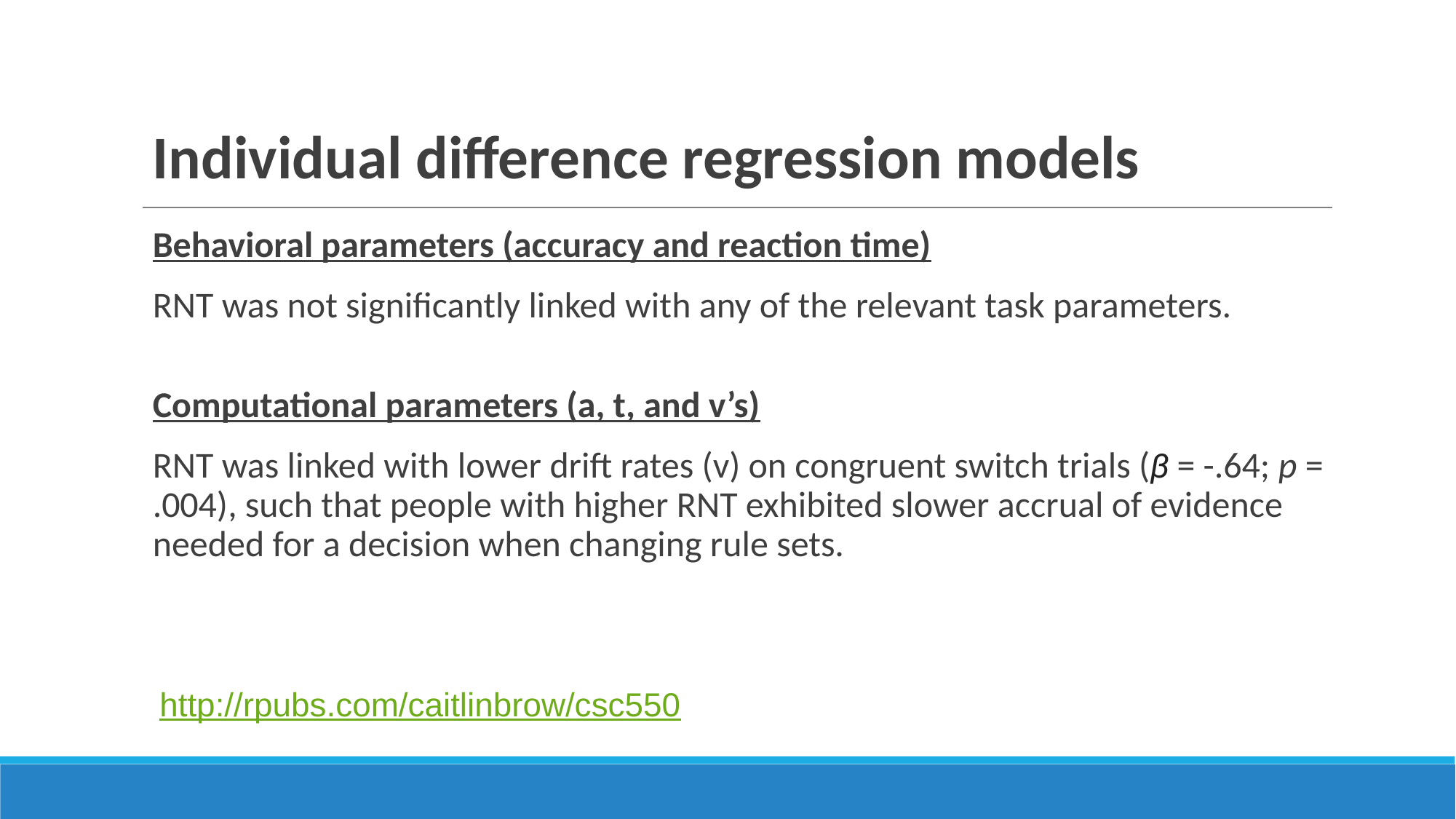

# Individual difference regression models
Behavioral parameters (accuracy and reaction time)
RNT was not significantly linked with any of the relevant task parameters.

Computational parameters (a, t, and v’s)
RNT was linked with lower drift rates (v) on congruent switch trials (β = -.64; p = .004), such that people with higher RNT exhibited slower accrual of evidence needed for a decision when changing rule sets.
http://rpubs.com/caitlinbrow/csc550